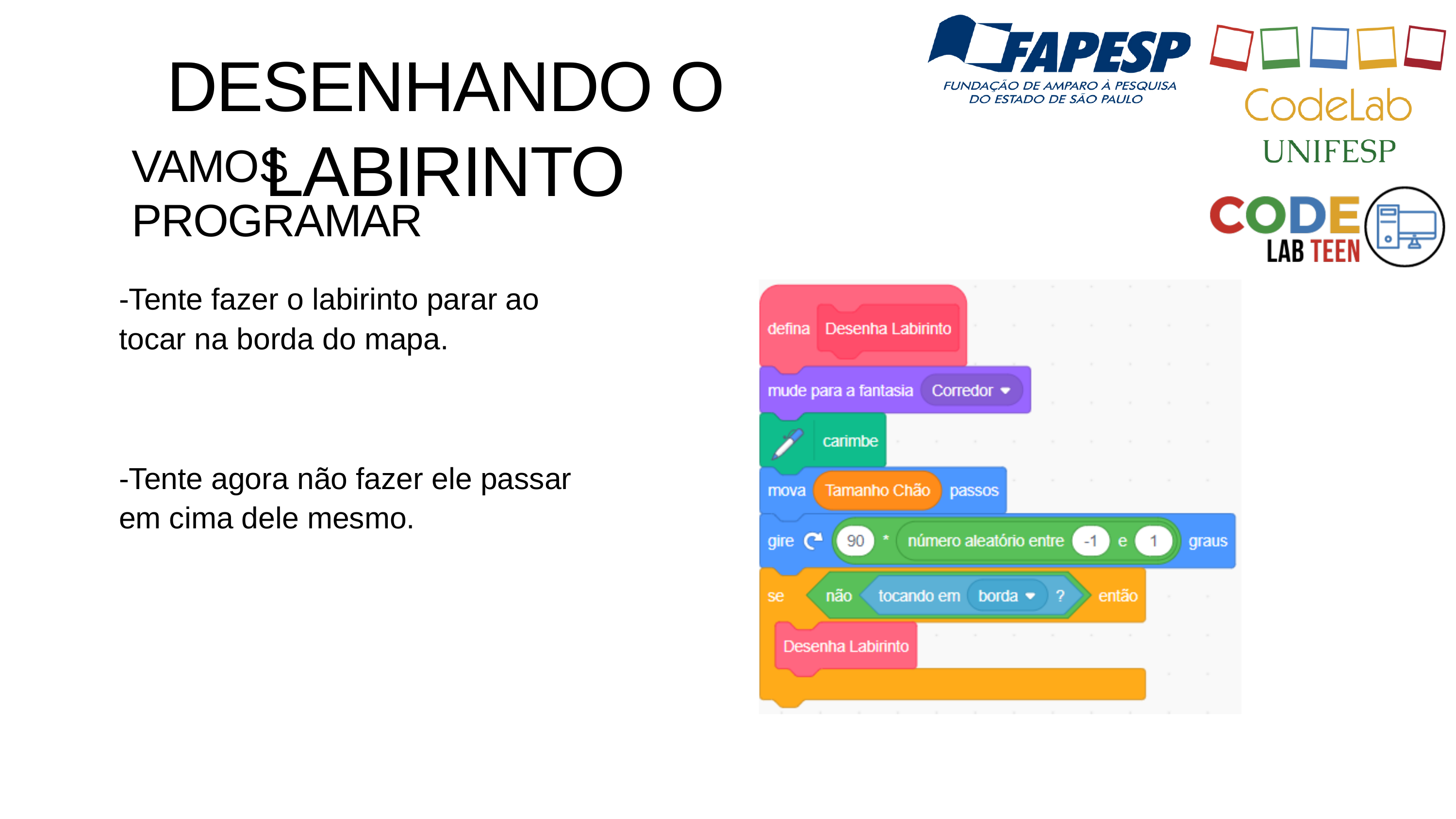

DESENHANDO O LABIRINTO
VAMOS PROGRAMAR

-Tente fazer o labirinto parar ao tocar na borda do mapa.

-Tente agora não fazer ele passar em cima dele mesmo.